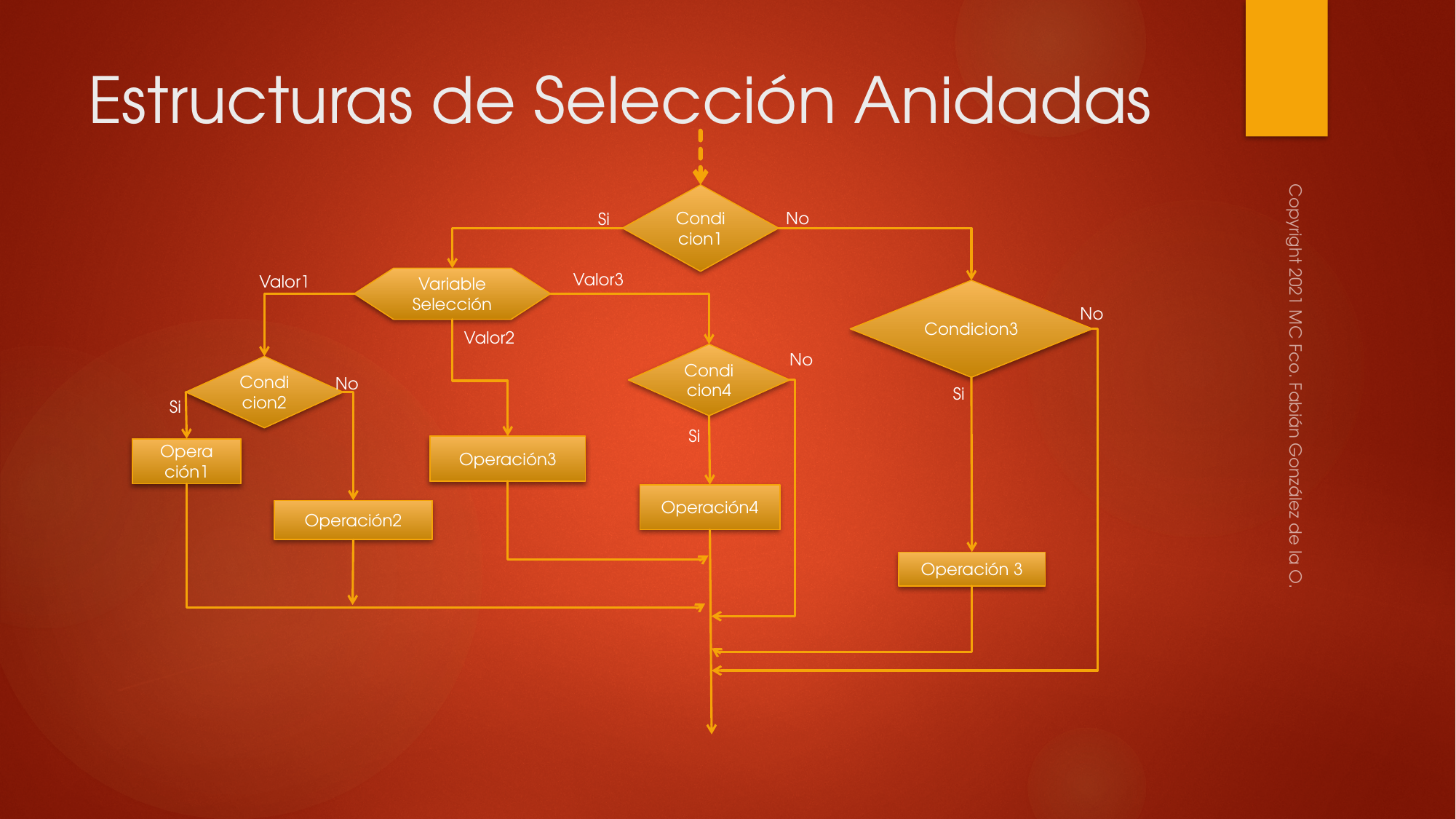

# Estructuras de Selección Anidadas
Condicion1
No
Si
Valor3
Valor1
Variable Selección
Condicion3
No
Valor2
No
Condicion4
Condicion2
No
Si
Si
Si
Operación3
Opera
ción1
Operación4
Operación2
Operación 3
Copyright 2021 MC Fco. Fabián González de la O.